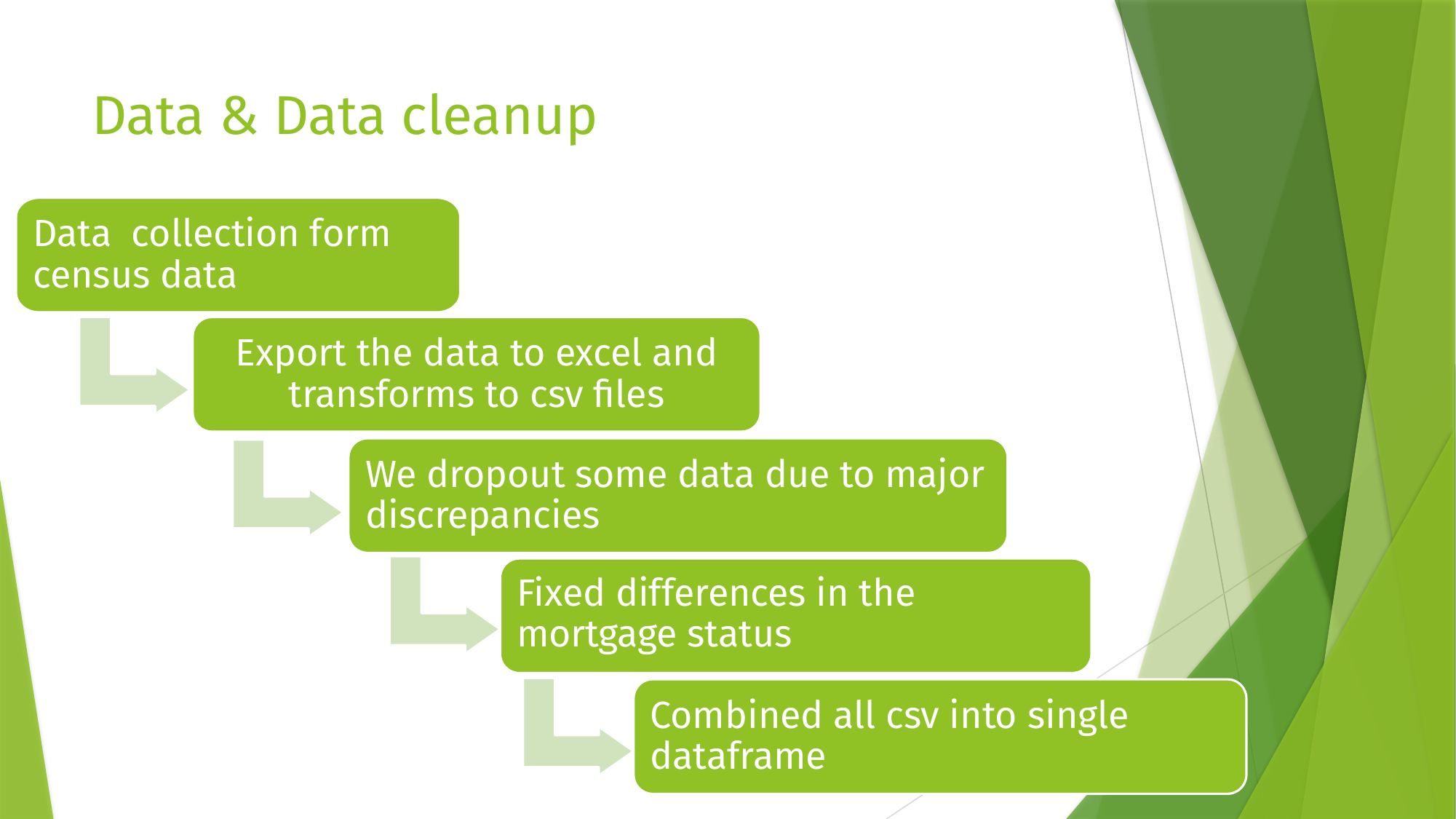

# Data & Data cleanup
Data  collection form census data

Export the data to excel and transforms to csv files

We dropout some data due to major discrepancies

Fixed differences in the mortgage status

Combined all csv into single dataframe